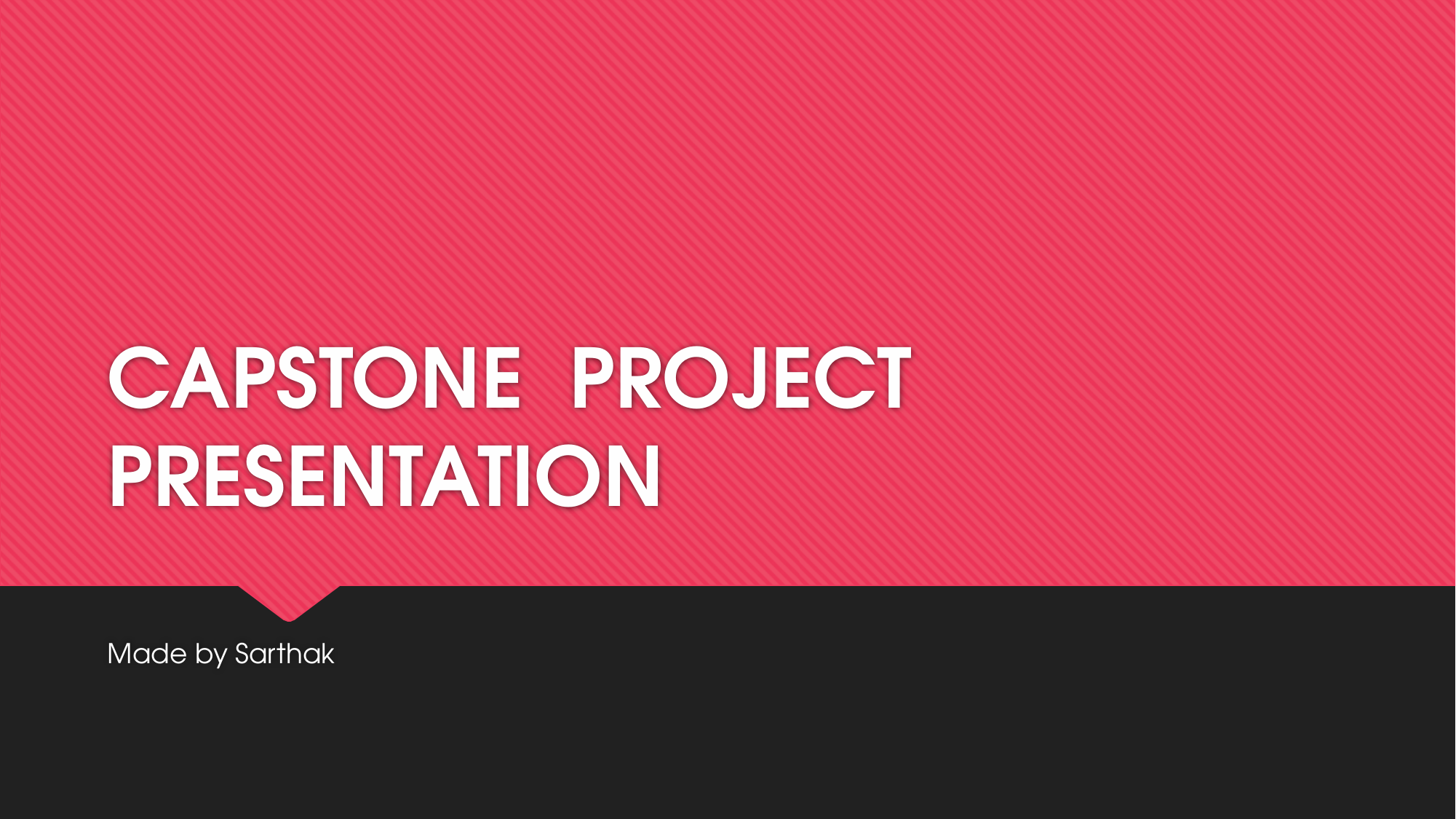

# CAPSTONE  PROJECT PRESENTATION
Made by Sarthak